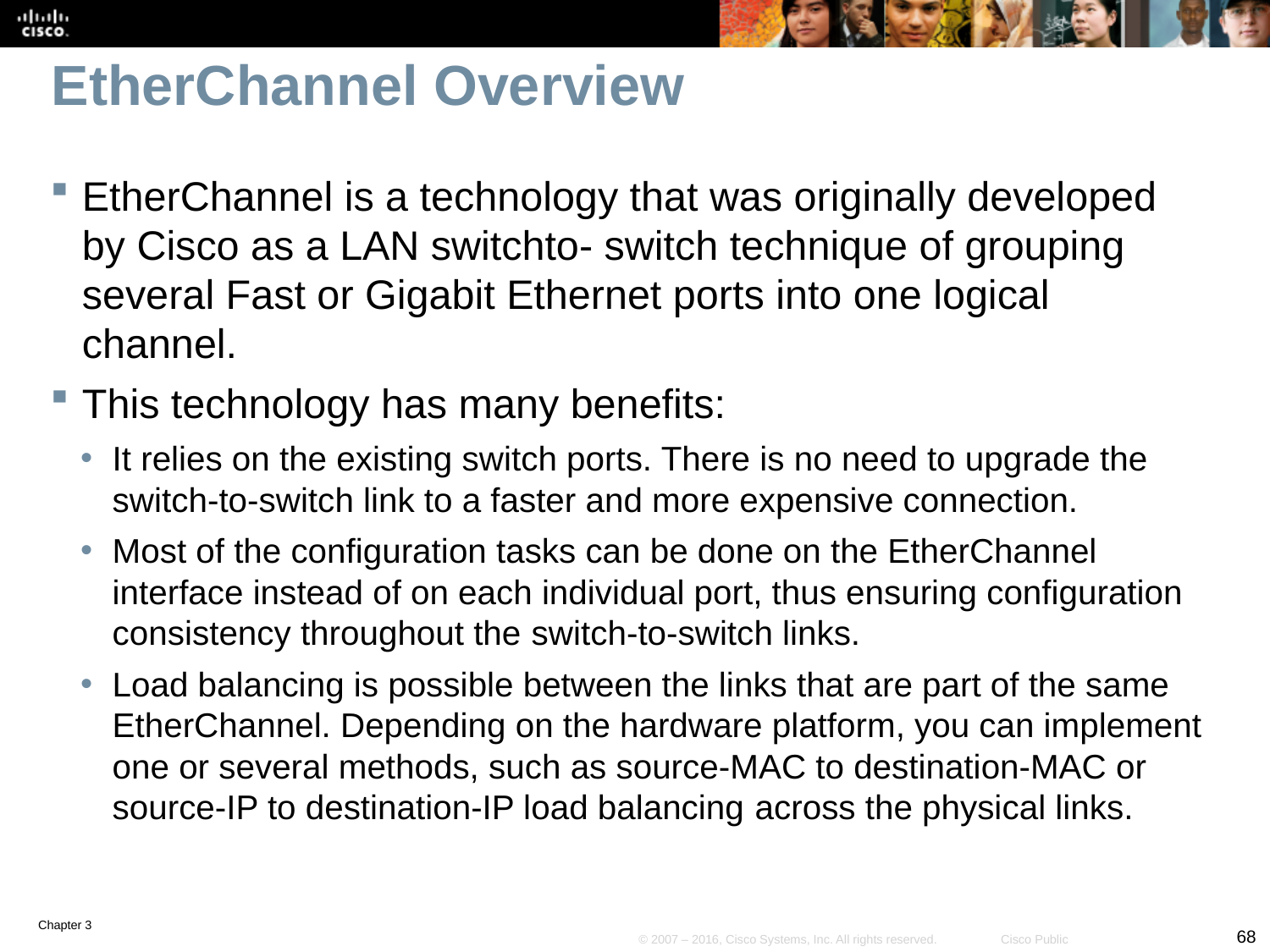

# EtherChannel Overview
EtherChannel is a technology that was originally developed by Cisco as a LAN switchto- switch technique of grouping several Fast or Gigabit Ethernet ports into one logical channel.
This technology has many benefits:
It relies on the existing switch ports. There is no need to upgrade the switch-to-switch link to a faster and more expensive connection.
Most of the configuration tasks can be done on the EtherChannel interface instead of on each individual port, thus ensuring configuration consistency throughout the switch-to-switch links.
Load balancing is possible between the links that are part of the same EtherChannel. Depending on the hardware platform, you can implement one or several methods, such as source-MAC to destination-MAC or source-IP to destination-IP load balancing across the physical links.